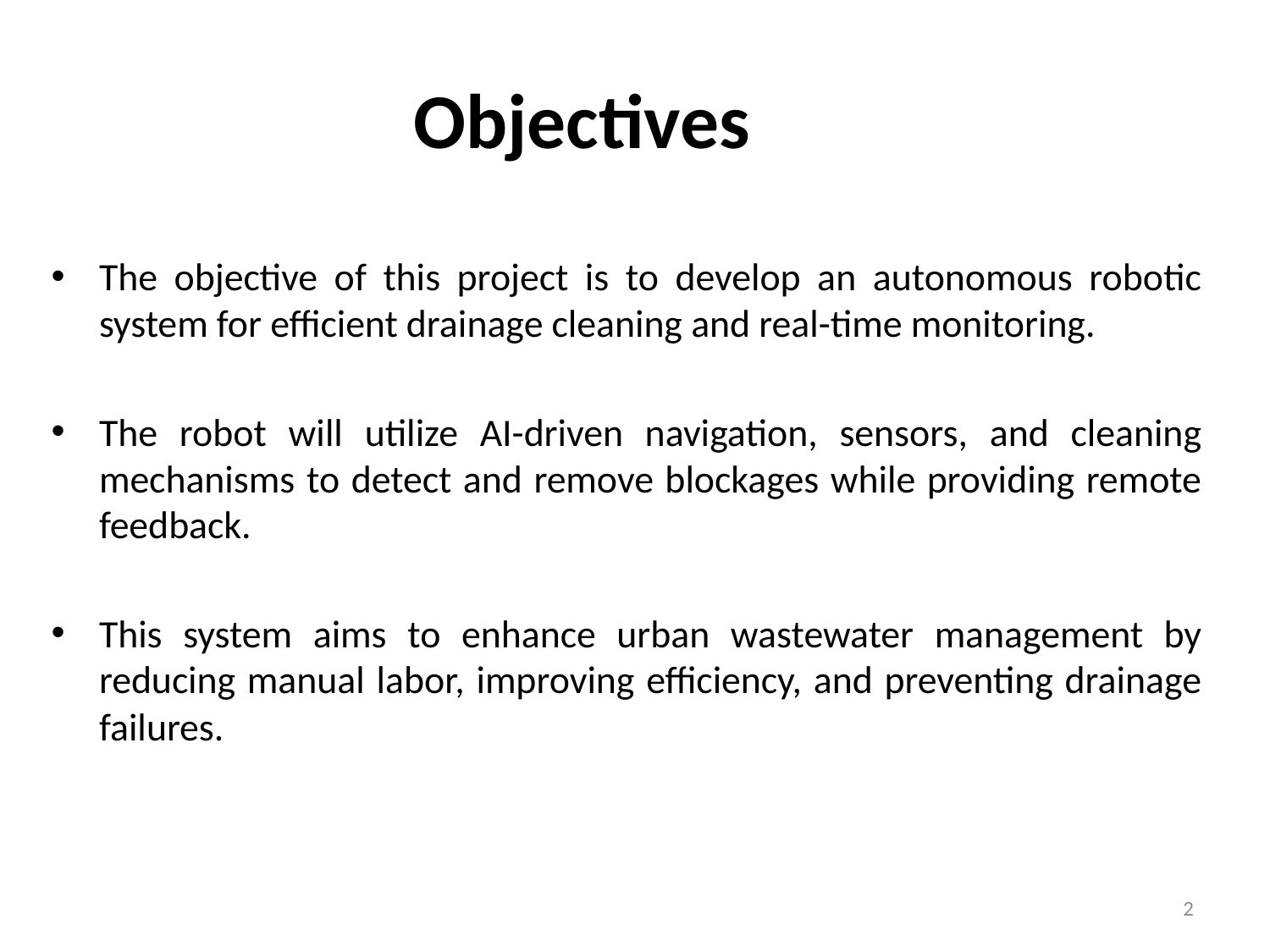

# Objectives

The objective of this project is to develop an autonomous robotic system for efficient drainage cleaning and real-time monitoring.

The robot will utilize AI-driven navigation, sensors, and cleaning mechanisms to detect and remove blockages while providing remote feedback.

This system aims to enhance urban wastewater management by reducing manual labor, improving efficiency, and preventing drainage failures.
2